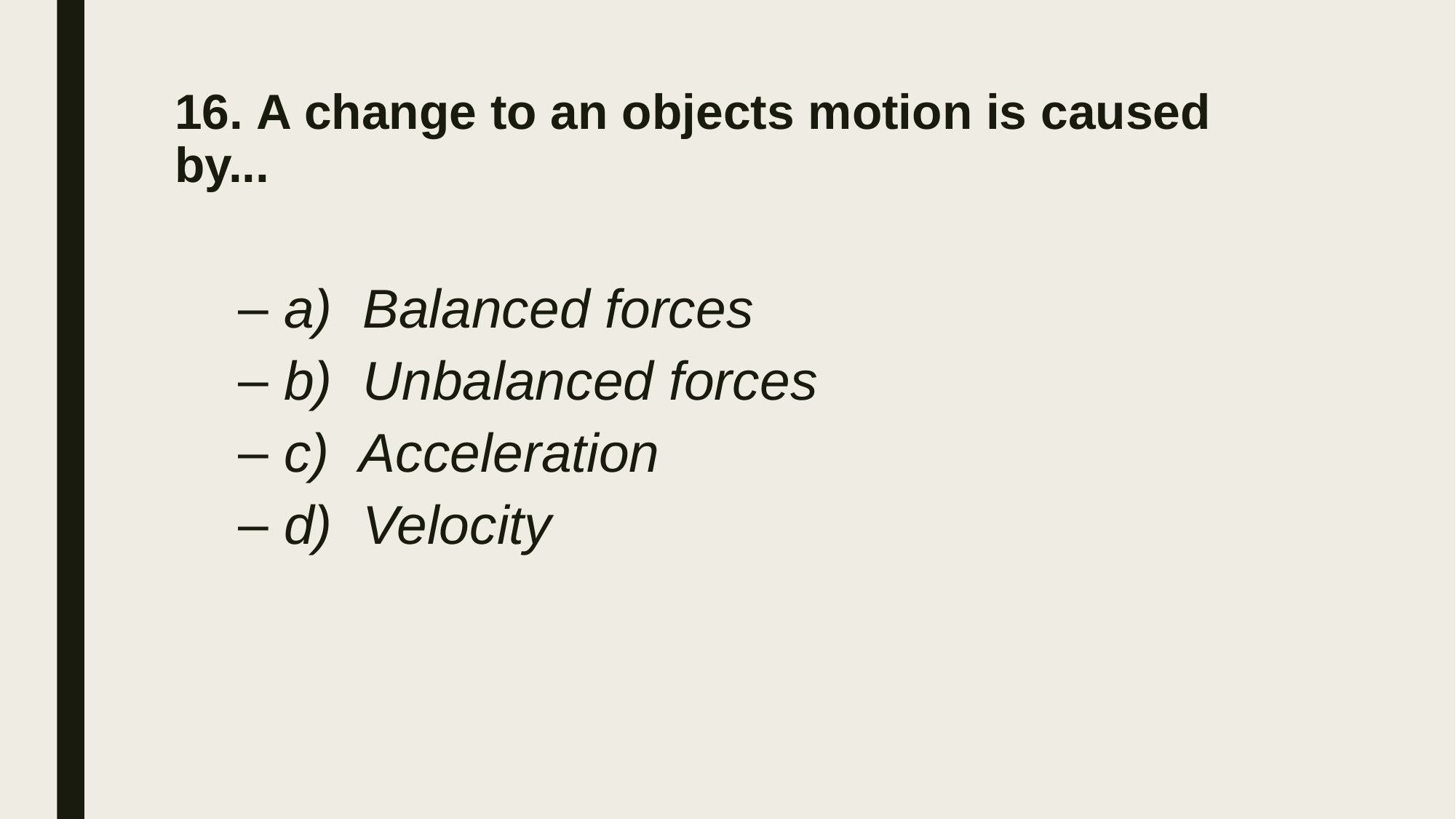

# 16. A change to an objects motion is caused by...
a)  Balanced forces
b)  Unbalanced forces
c)  Acceleration
d)  Velocity